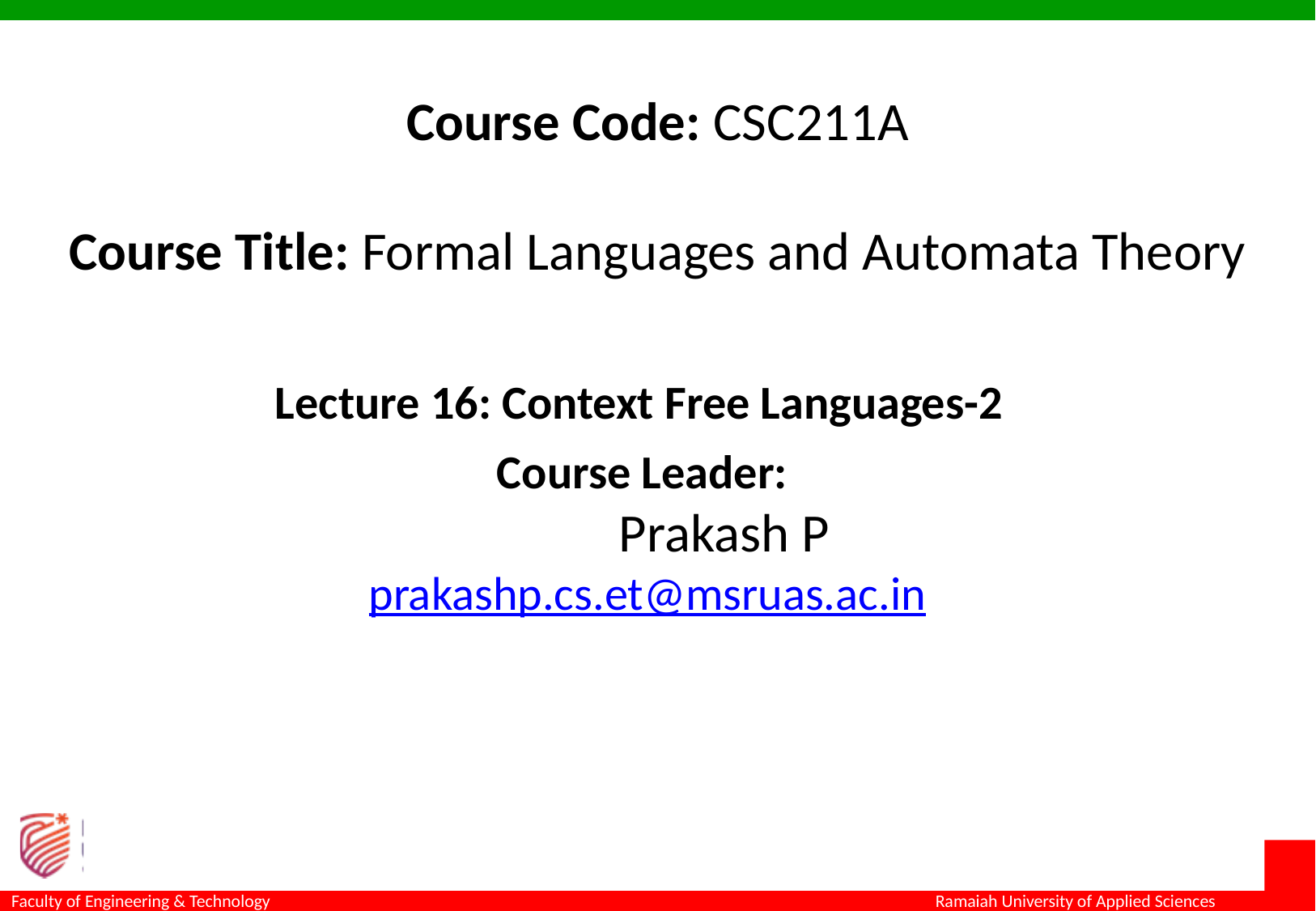

# Course Code: CSC211A Course Title: Formal Languages and Automata Theory
Lecture 16: Context Free Languages-2
Course Leader:
					Prakash P
prakashp.cs.et@msruas.ac.in